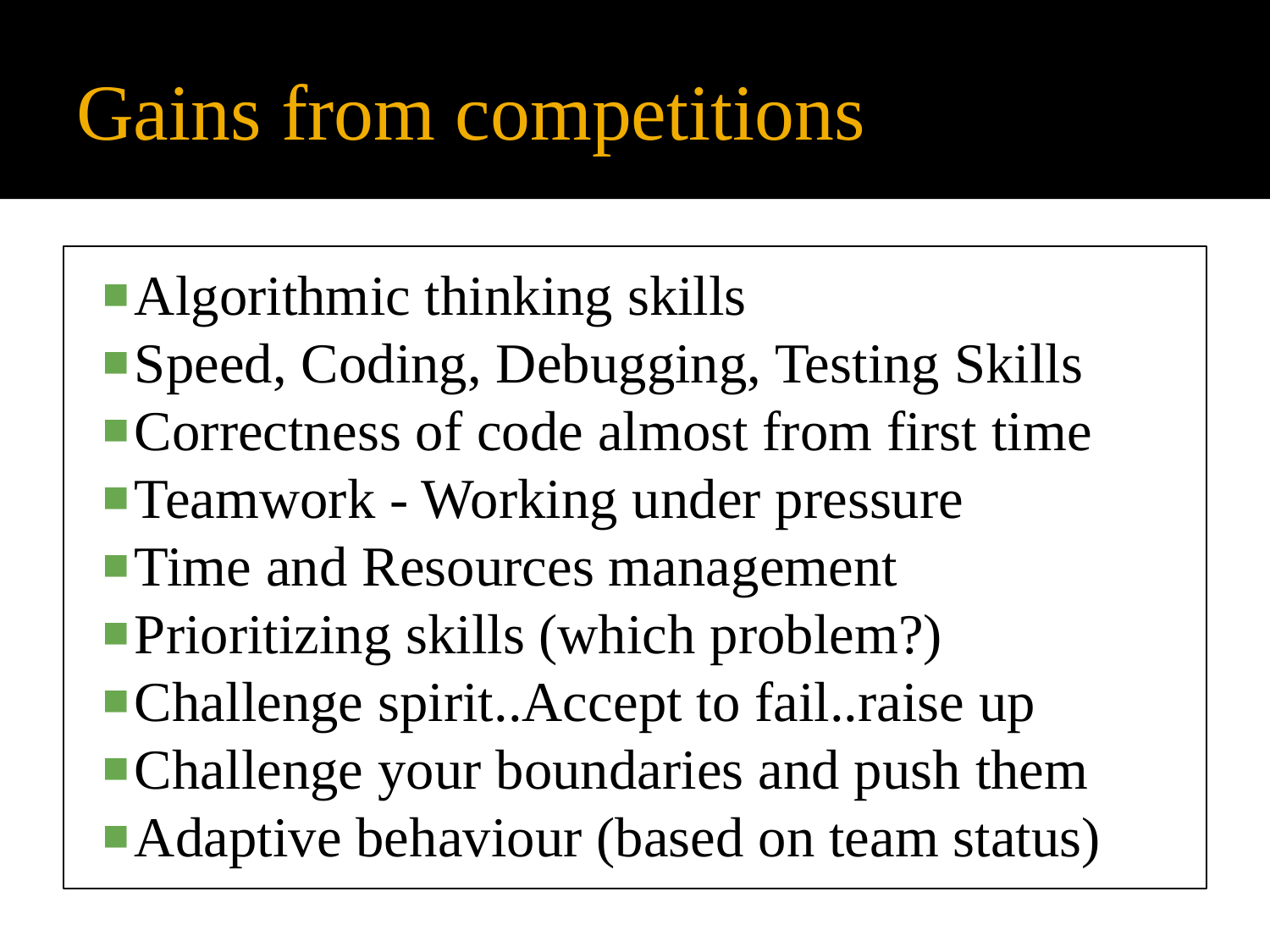

# Gains from competitions
Algorithmic thinking skills
Speed, Coding, Debugging, Testing Skills
Correctness of code almost from first time
Teamwork - Working under pressure
Time and Resources management
Prioritizing skills (which problem?)
Challenge spirit..Accept to fail..raise up
Challenge your boundaries and push them
Adaptive behaviour (based on team status)